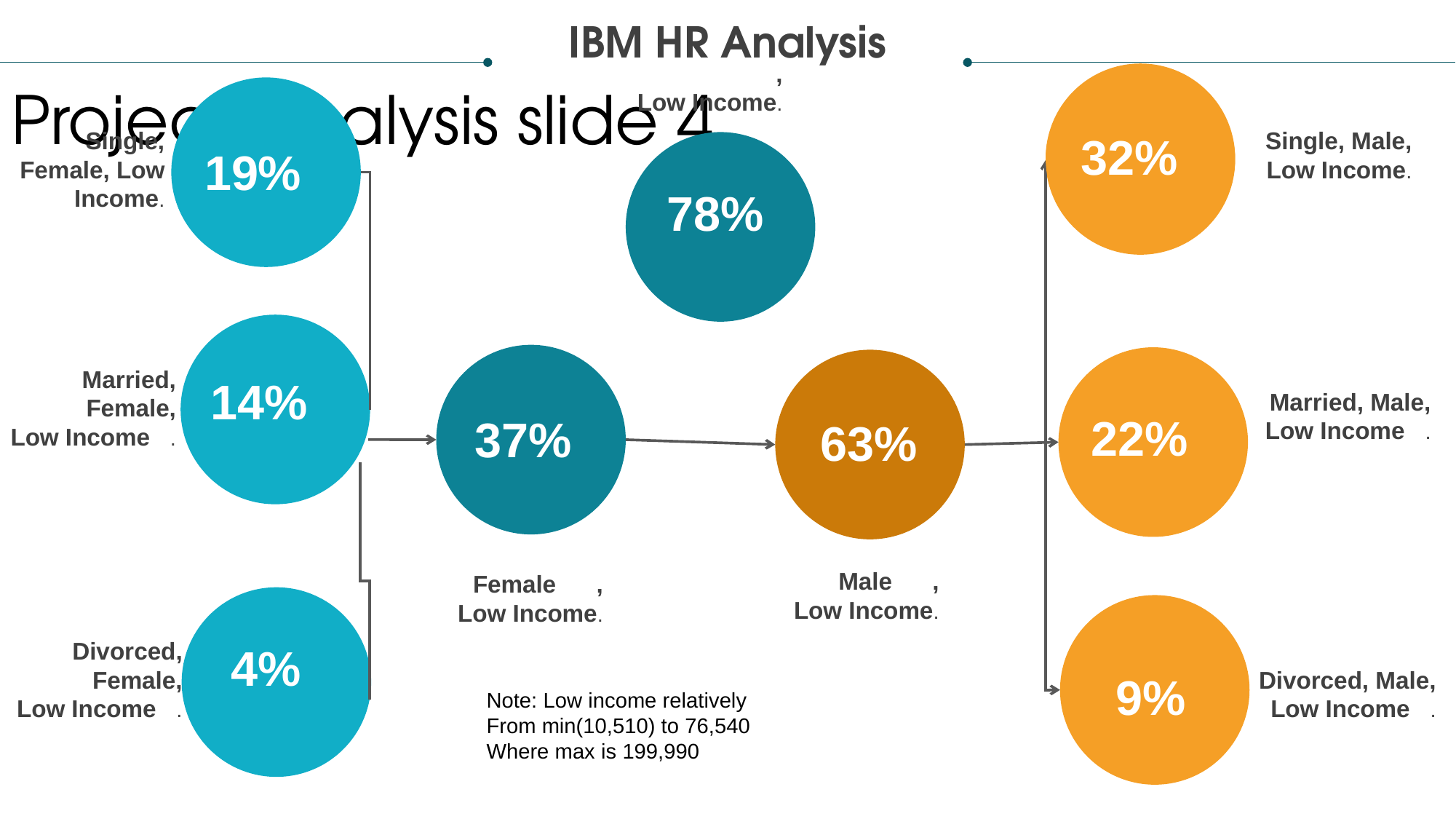

IBM HR Analysis
Project analysis slide 4
    ,
Low Income.

Single, Male, Low Income.
32%

Single, Female, Low Income.
19%
78%

14%
Married, Female,
Low Income   .
Married, Male,
Low Income   .
22%
37%
63%
Male      ,
Low Income.
Female      ,
Low Income.

4%
Divorced, Female,
Low Income   .
Divorced, Male,
Low Income   .
9%
Note: Low income relatively
From min(10,510) to 76,540
Where max is 199,990